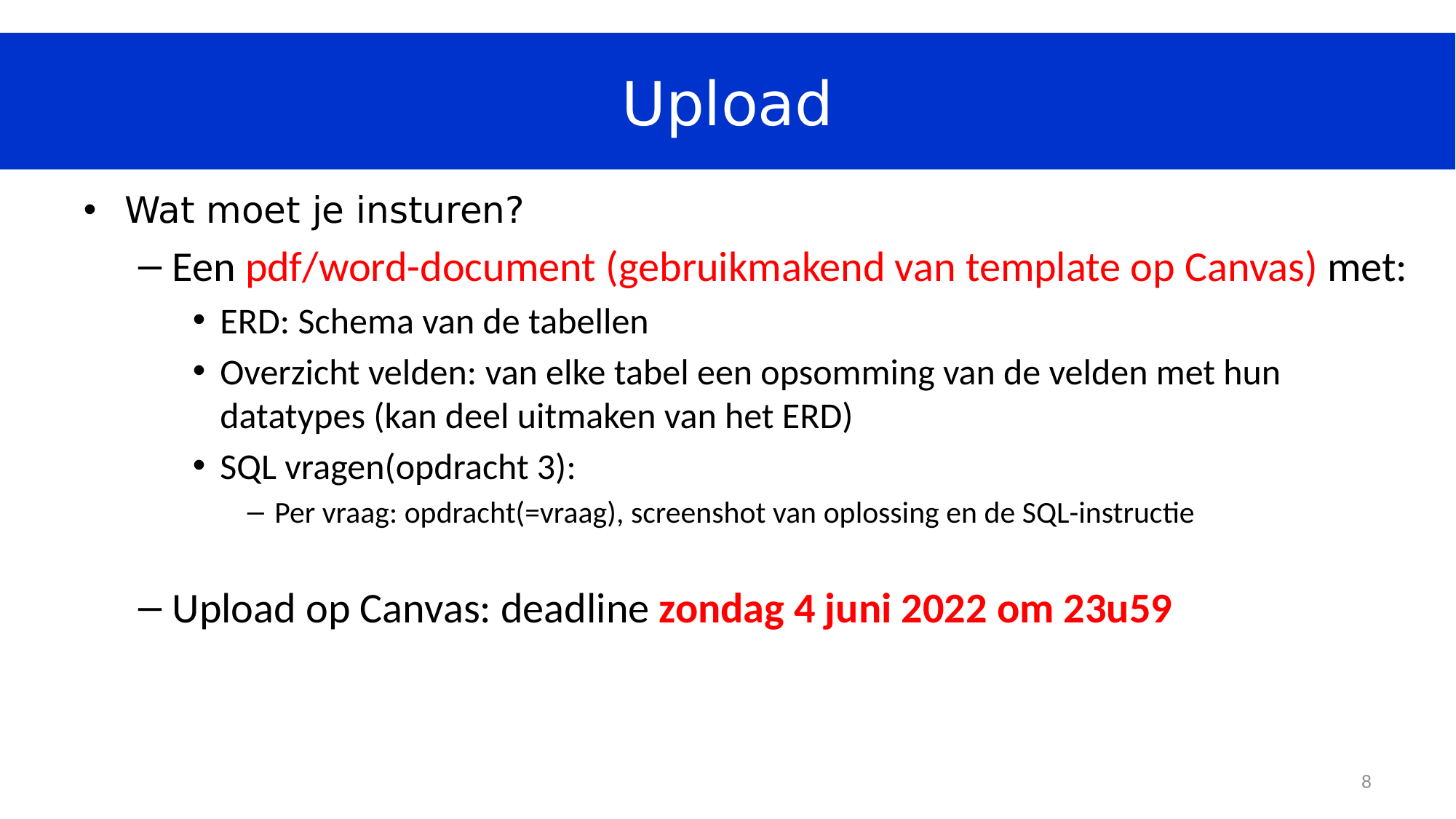

# Upload
Wat moet je insturen?
Een pdf/word-document (gebruikmakend van template op Canvas) met:
ERD: Schema van de tabellen
Overzicht velden: van elke tabel een opsomming van de velden met hun datatypes (kan deel uitmaken van het ERD)
SQL vragen(opdracht 3):
Per vraag: opdracht(=vraag), screenshot van oplossing en de SQL-instructie

Upload op Canvas: deadline zondag 4 juni 2022 om 23u59
8